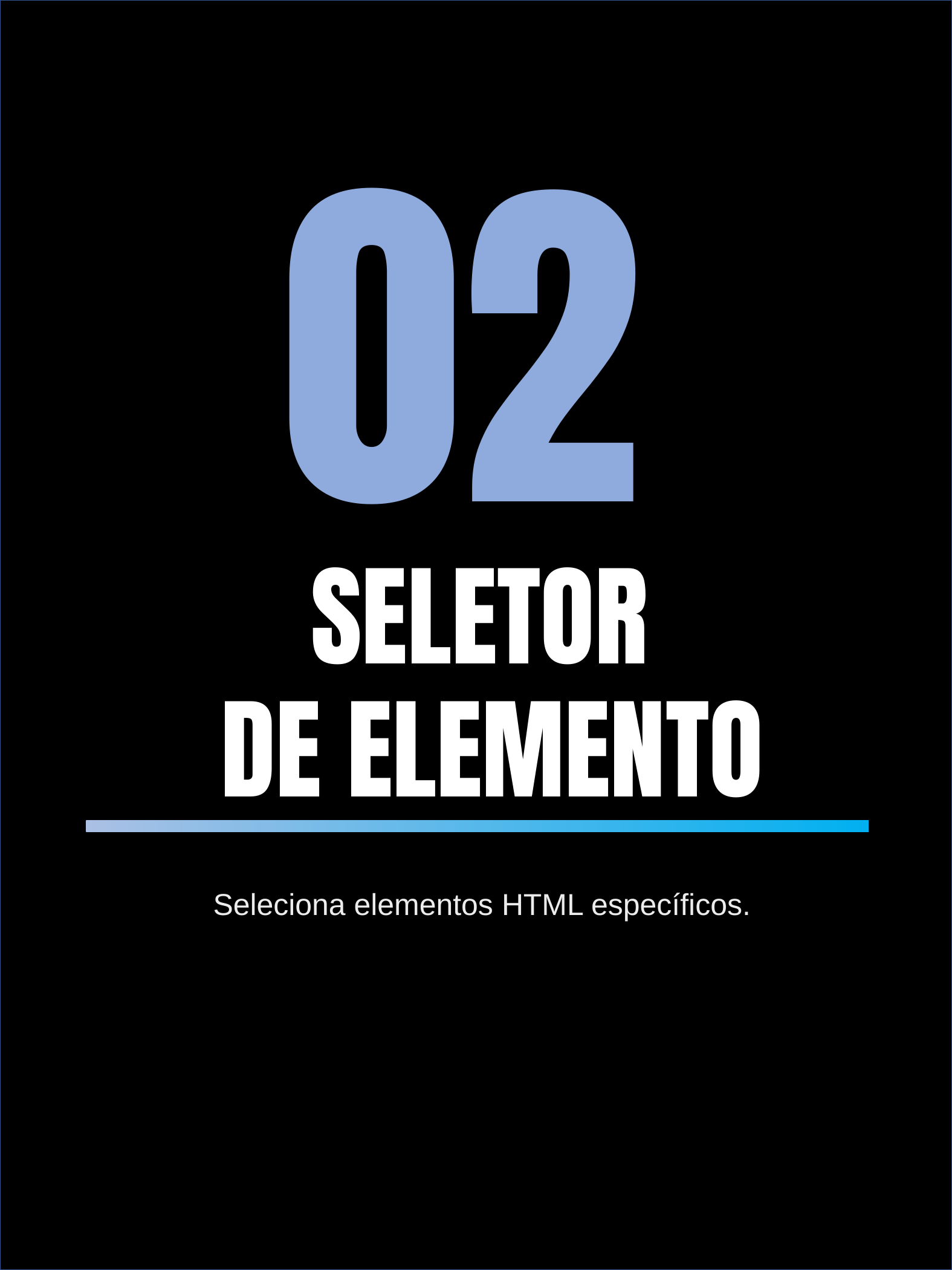

02
SELETOR
DE ELEMENTO

Seleciona elementos HTML específicos.
DOMINE OS SELETORES - NICOLAS MELLO
5